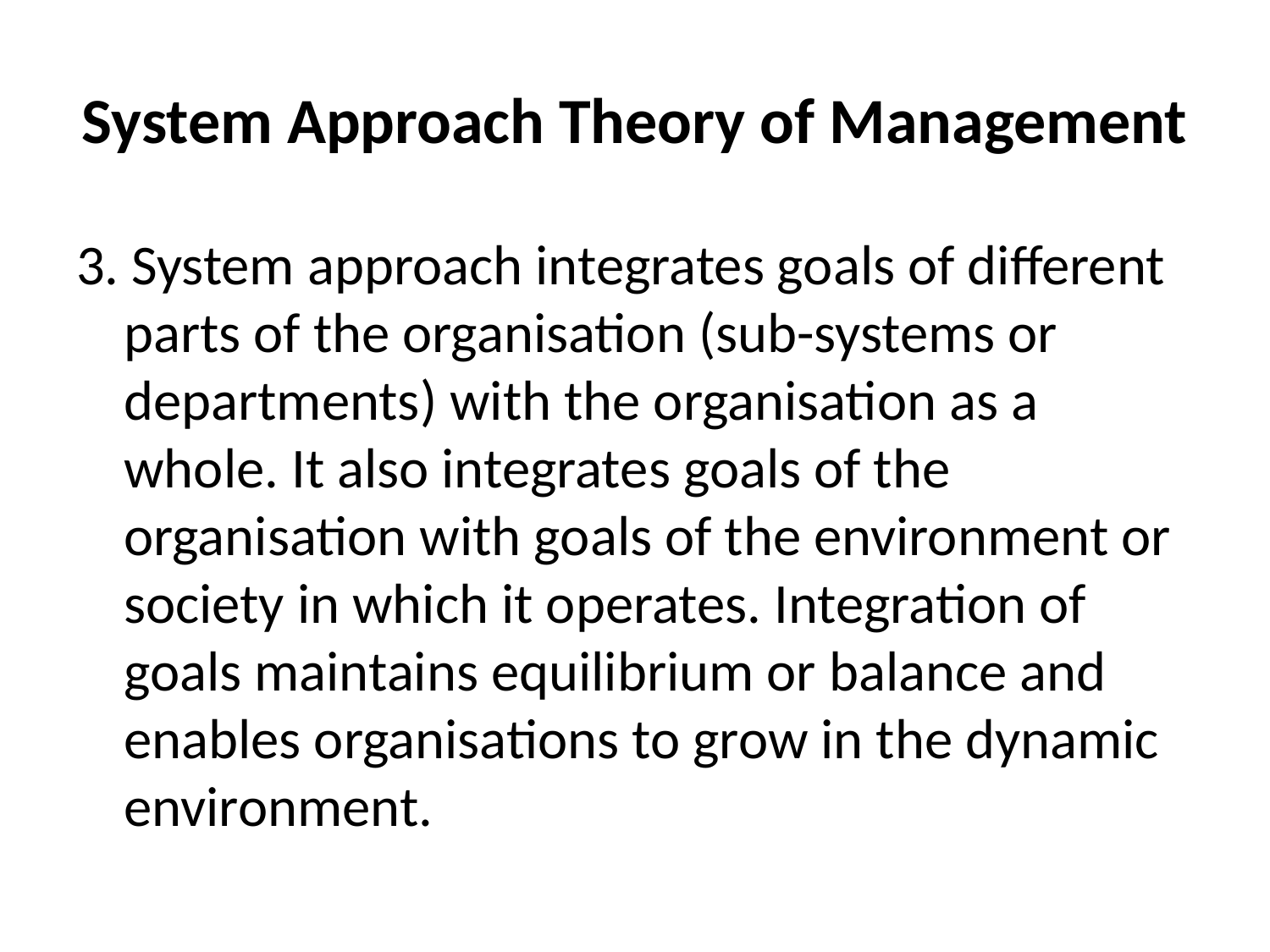

# System Approach Theory of Management
3. System approach integrates goals of different parts of the organisation (sub-systems or departments) with the organisation as a whole. It also integrates goals of the organisation with goals of the environment or society in which it operates. Integration of goals maintains equilibrium or balance and enables organisations to grow in the dynamic environment.